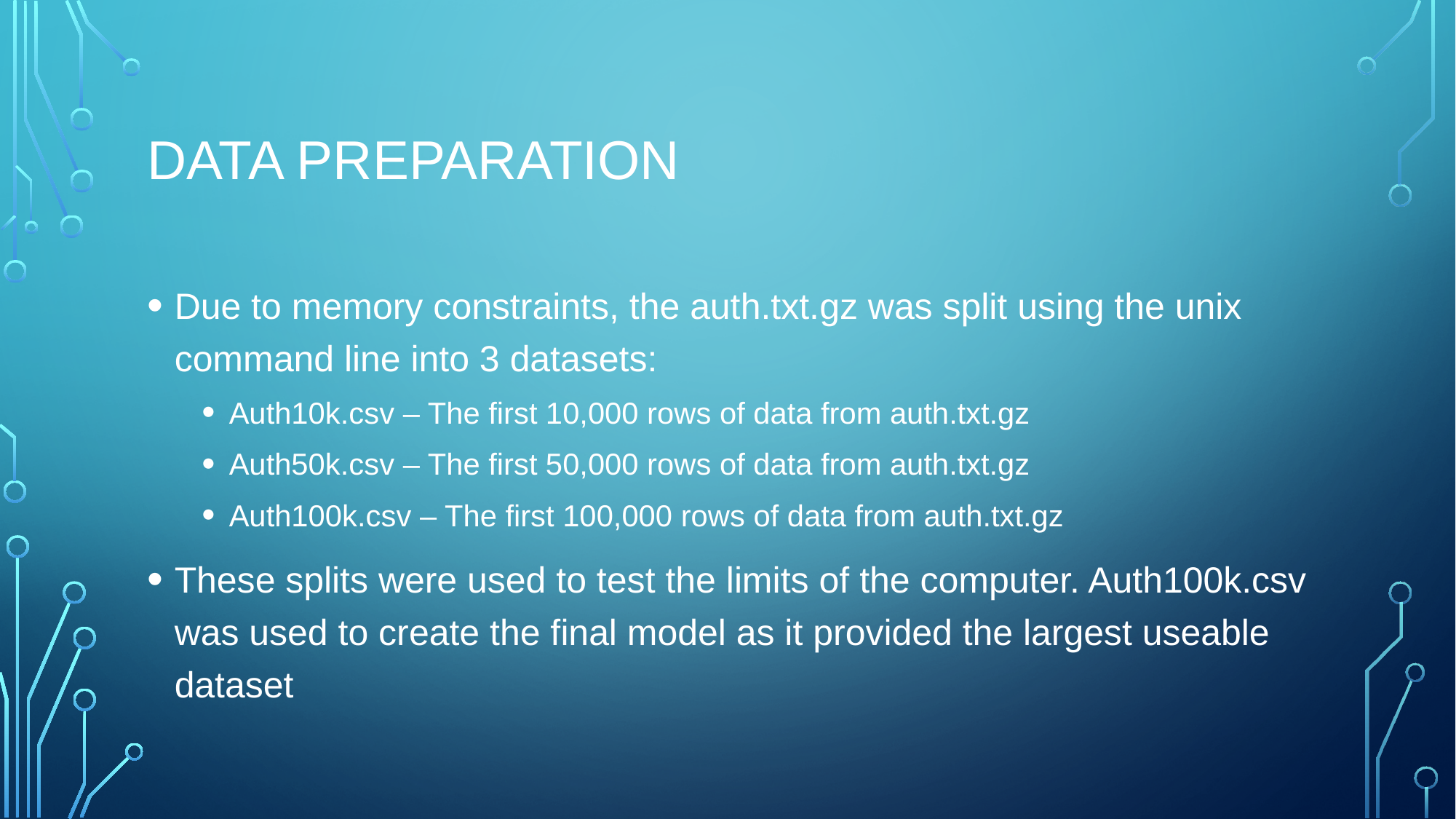

# Data Preparation
Due to memory constraints, the auth.txt.gz was split using the unix command line into 3 datasets:
Auth10k.csv – The first 10,000 rows of data from auth.txt.gz
Auth50k.csv – The first 50,000 rows of data from auth.txt.gz
Auth100k.csv – The first 100,000 rows of data from auth.txt.gz
These splits were used to test the limits of the computer. Auth100k.csv was used to create the final model as it provided the largest useable dataset